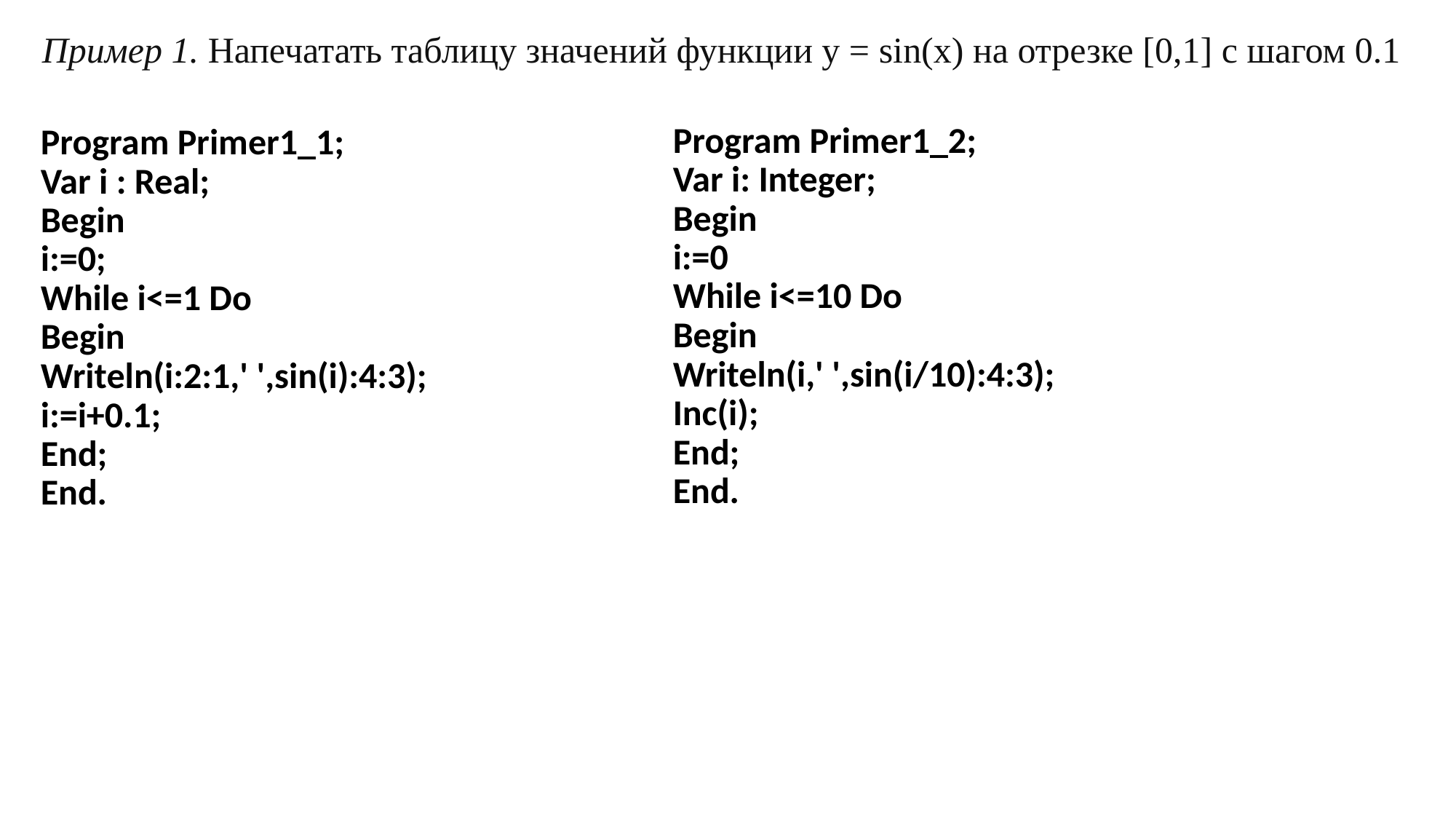

Пример 1. Напечатать таблицу значений функции y = sin(x) на отрезке [0,1] с шагом 0.1
| Program Primer1\_2; Var i: Integer; Begin i:=0 While i<=10 Do Begin Writeln(i,' ',sin(i/10):4:3); Inc(i); End; End. |
| --- |
| Program Primer1\_1; Var i : Real; Begin i:=0; While i<=1 Do Begin Writeln(i:2:1,' ',sin(i):4:3); i:=i+0.1; End; End. |
| --- |